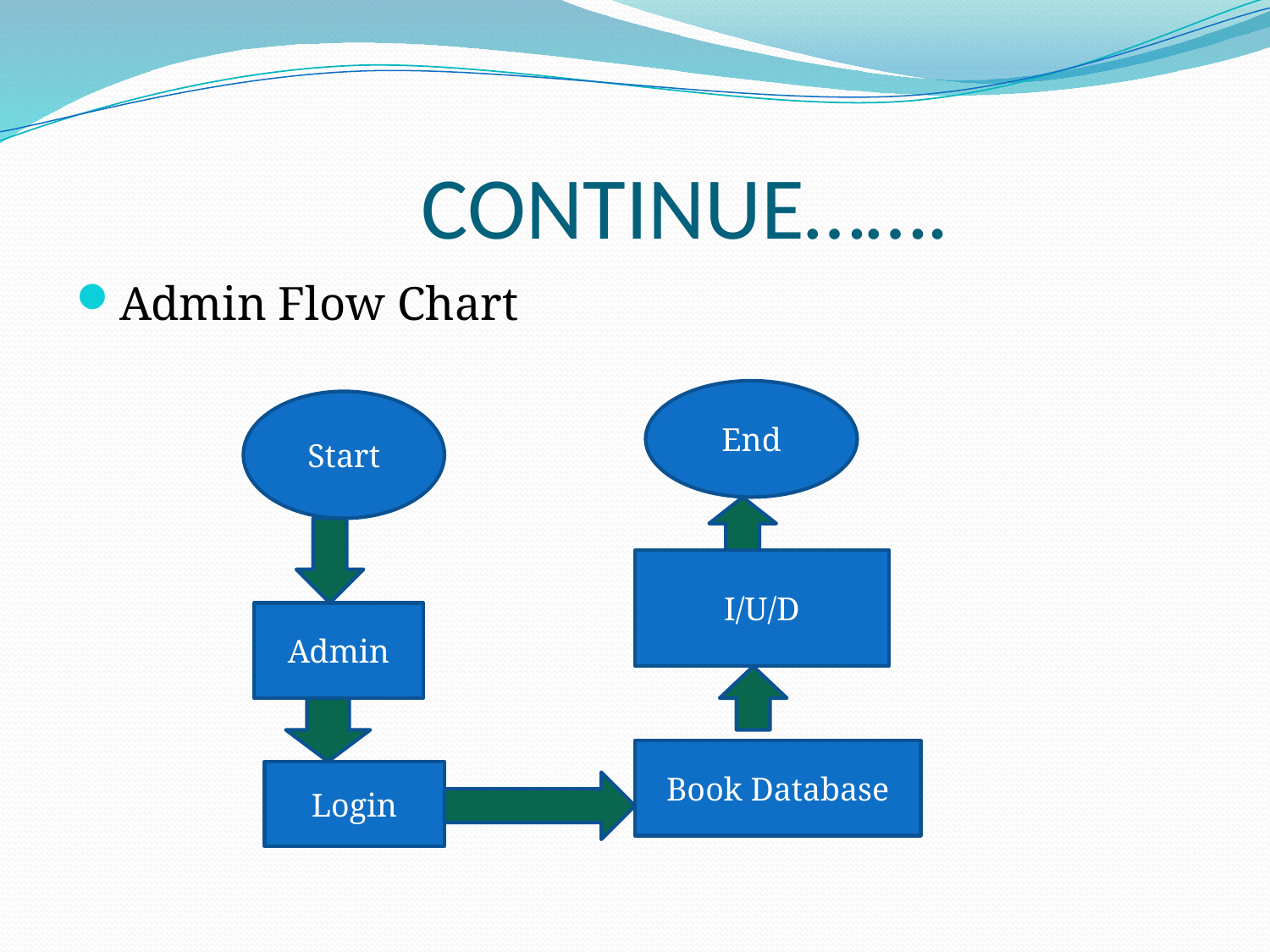

# CONTINUE…….
Admin Flow Chart
End
Start

I/U/D
Admin

Book Database
Login